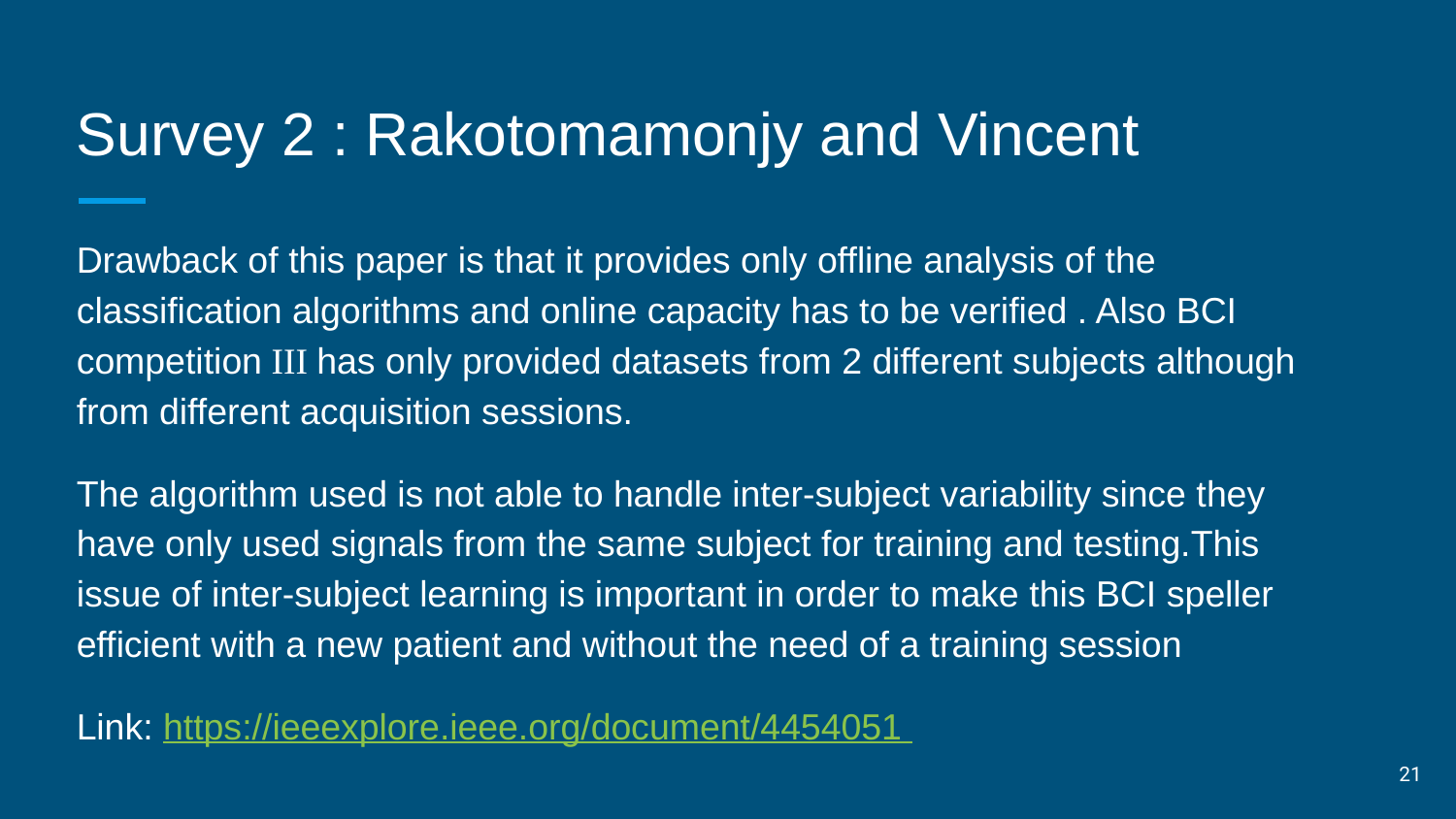

# Survey 2 : Rakotomamonjy and Vincent
Drawback of this paper is that it provides only offline analysis of the classification algorithms and online capacity has to be verified . Also BCI competition III has only provided datasets from 2 different subjects although from different acquisition sessions.
The algorithm used is not able to handle inter-subject variability since they have only used signals from the same subject for training and testing.This issue of inter-subject learning is important in order to make this BCI speller efficient with a new patient and without the need of a training session
Link: https://ieeexplore.ieee.org/document/4454051
21